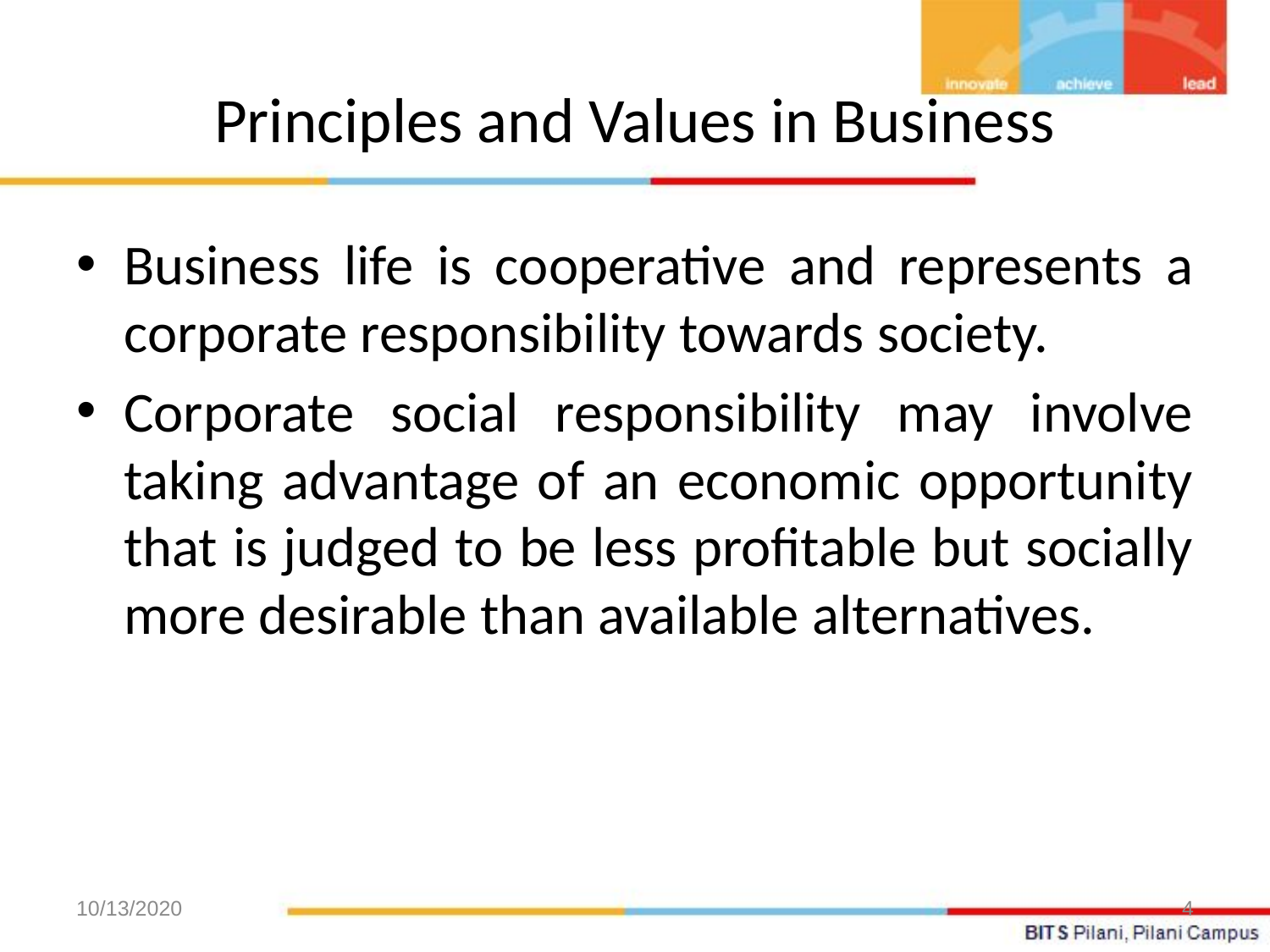

# Principles and Values in Business
Business life is cooperative and represents a corporate responsibility towards society.
Corporate social responsibility may involve taking advantage of an economic opportunity that is judged to be less profitable but socially more desirable than available alternatives.
10/13/2020
4